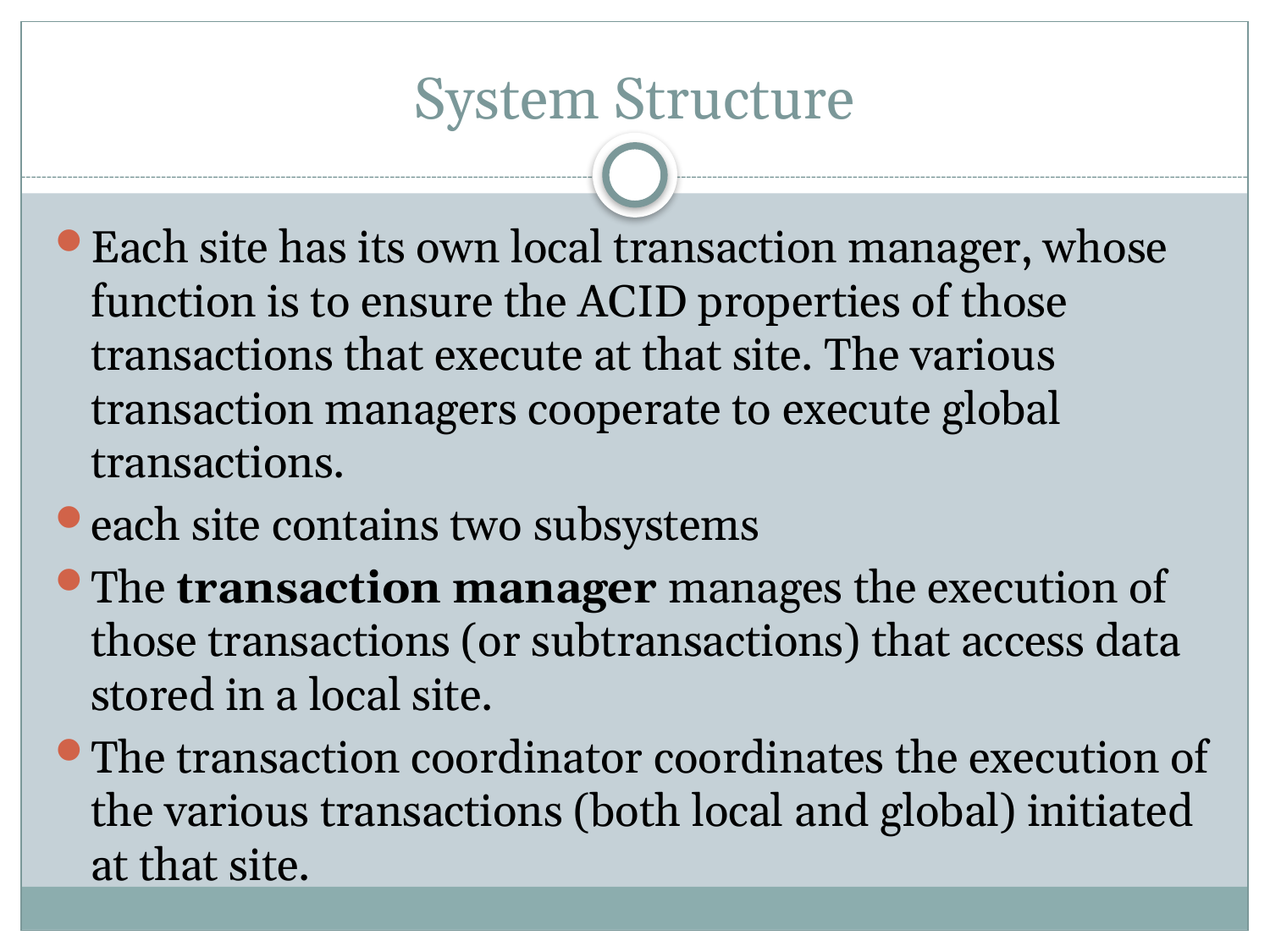

# System Structure
Each site has its own local transaction manager, whose function is to ensure the ACID properties of those transactions that execute at that site. The various transaction managers cooperate to execute global transactions.
each site contains two subsystems
The transaction manager manages the execution of those transactions (or subtransactions) that access data stored in a local site.
The transaction coordinator coordinates the execution of the various transactions (both local and global) initiated at that site.